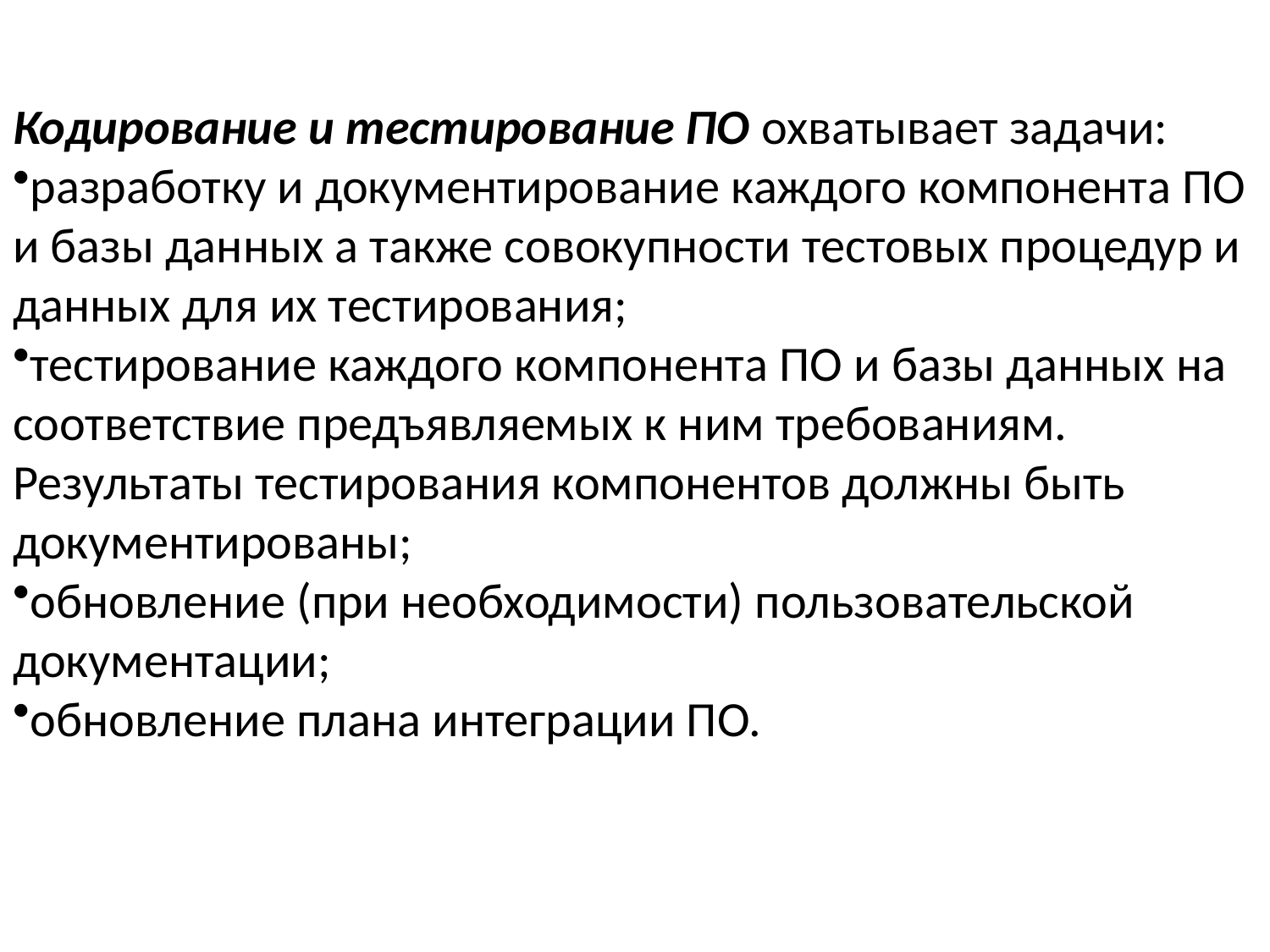

Кодирование и тестирование ПО охватывает задачи:
разработку и документирование каждого компонента ПО и базы данных а также совокупности тестовых процедур и данных для их тестирования;
тестирование каждого компонента ПО и базы данных на соответствие предъявляемых к ним требованиям. Результаты тестирования компонентов должны быть документированы;
обновление (при необходимости) пользовательской документации;
обновление плана интеграции ПО.